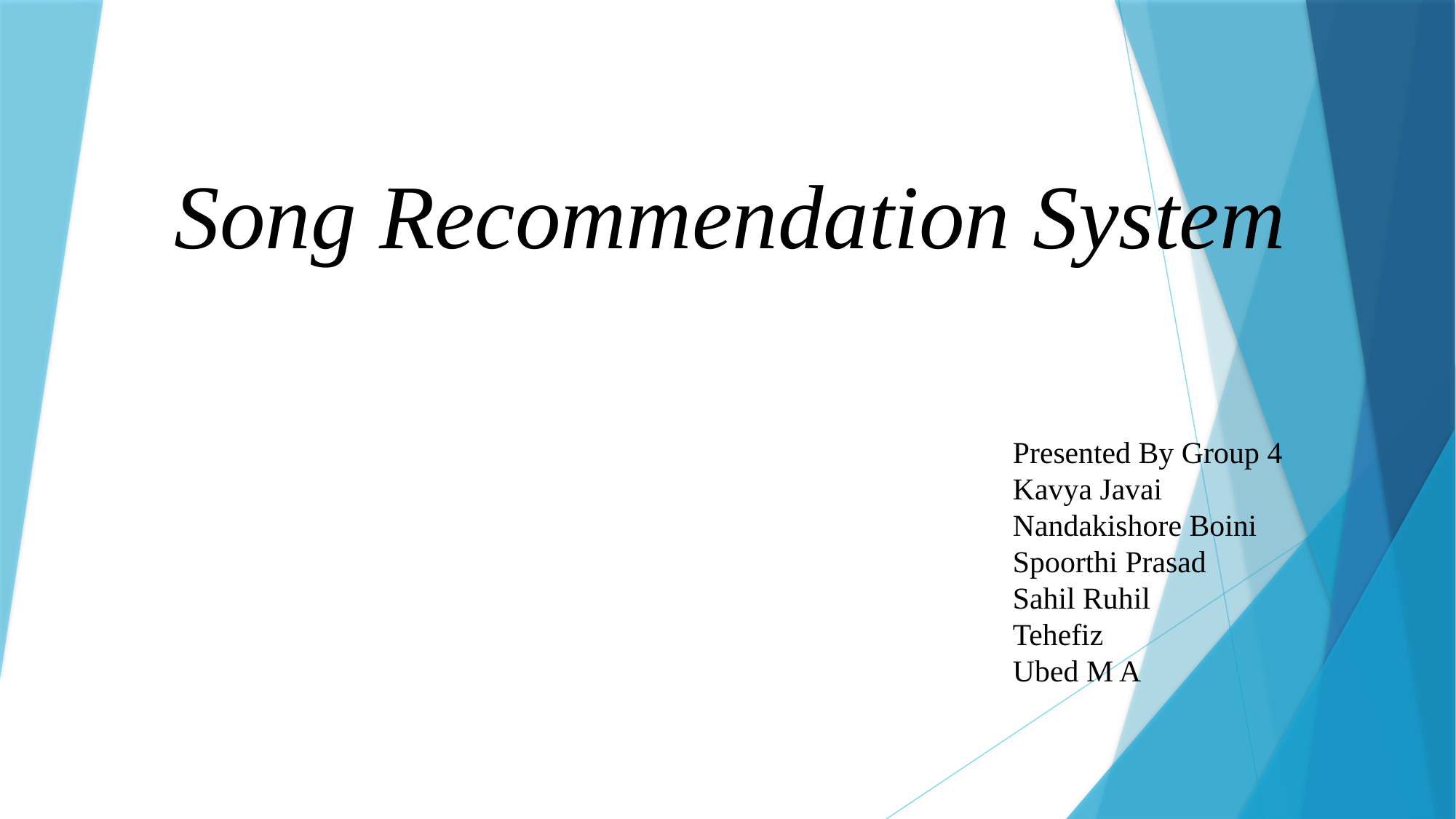

Song Recommendation System

Presented By Group 4
Kavya Javai
Nandakishore Boini
Spoorthi Prasad
Sahil Ruhil
Tehefiz
Ubed M A